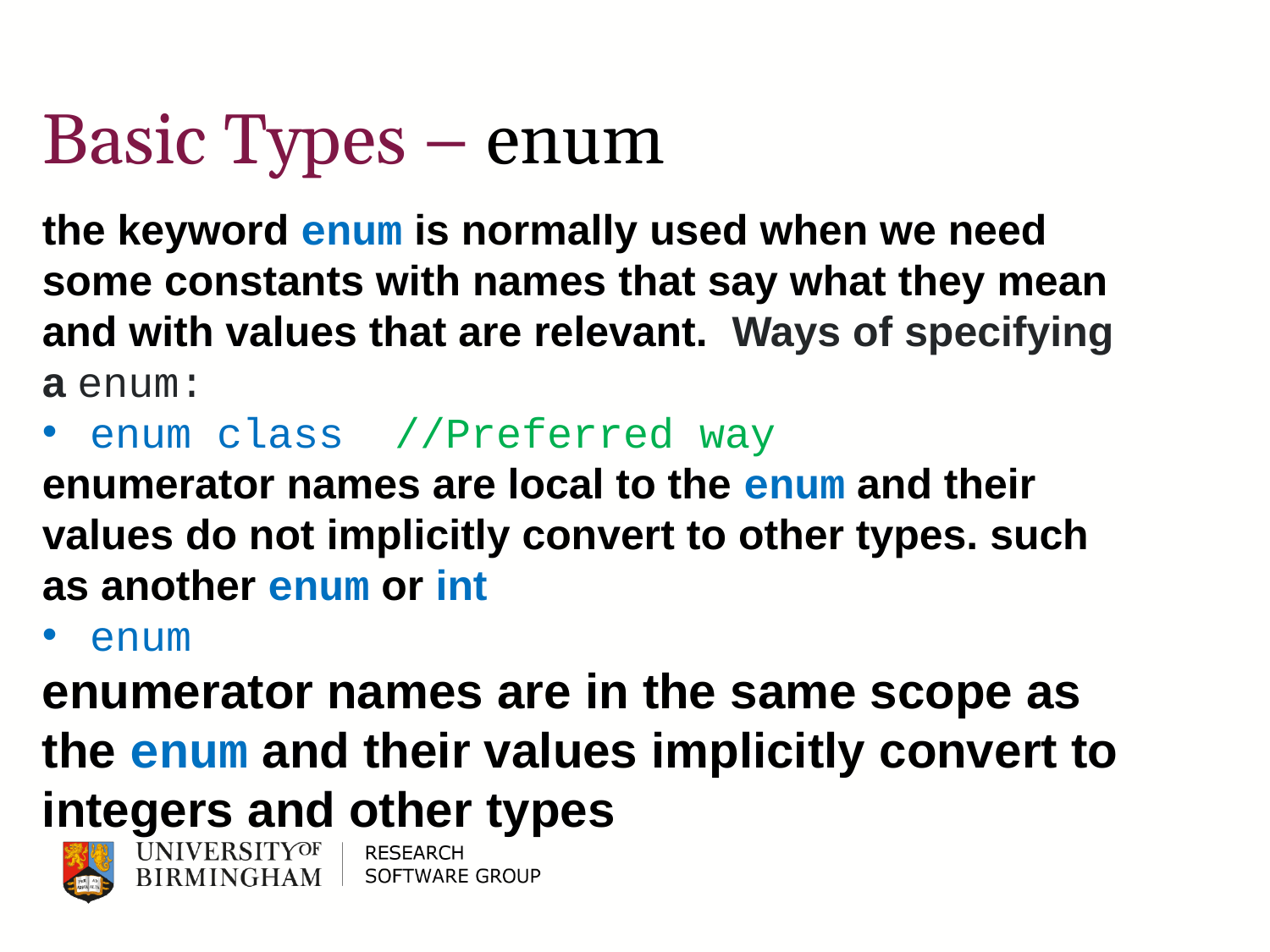

# Basic Types – enum
the keyword enum is normally used when we need some constants with names that say what they mean and with values that are relevant.  Ways of specifying a enum:
enum class  //Preferred way
enumerator names are local to the enum and their values do not implicitly convert to other types. such as another enum or int
enum
enumerator names are in the same scope as the enum and their values implicitly convert to integers and other types